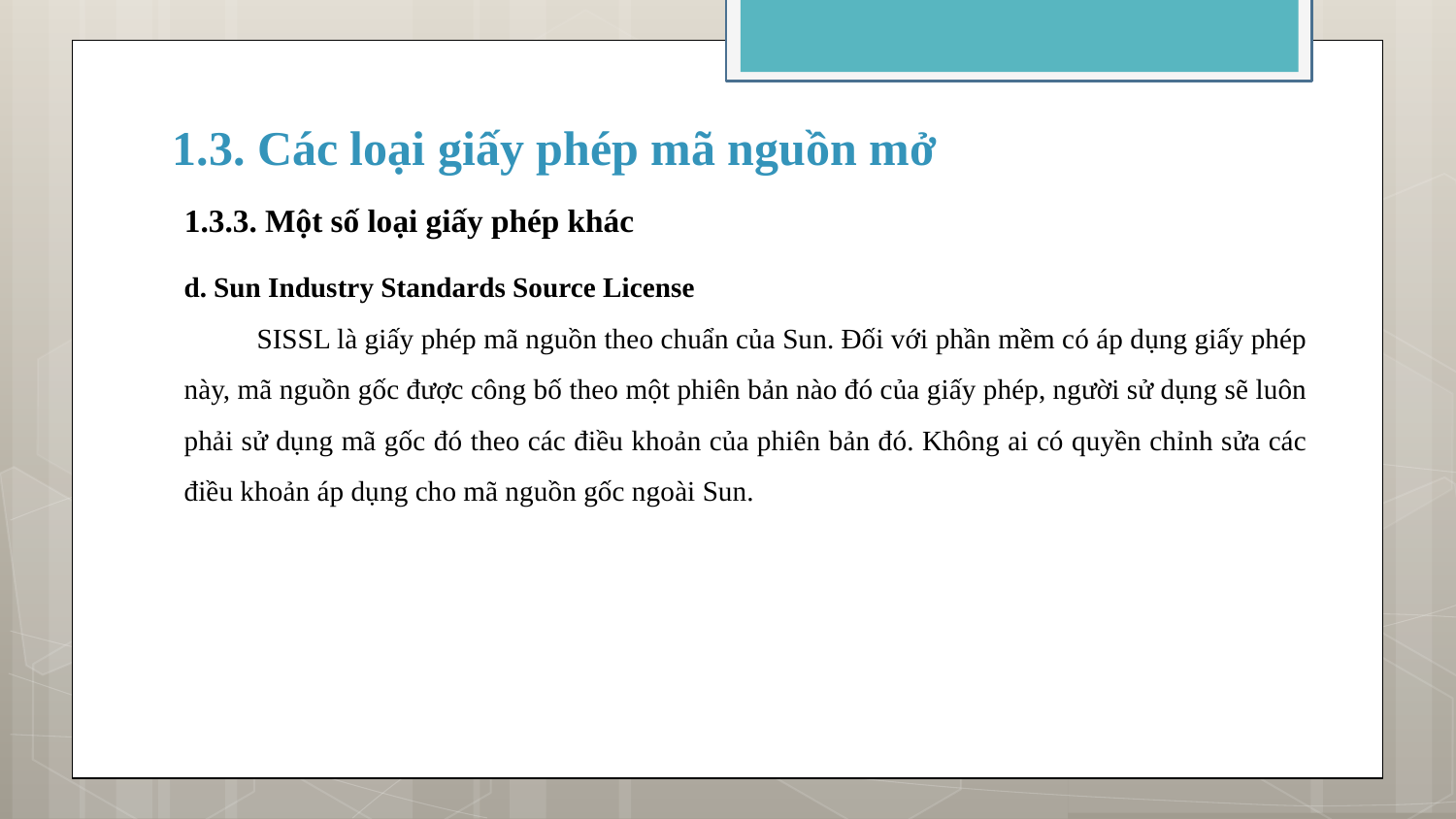

# 1.3. Các loại giấy phép mã nguồn mở
1.3.3. Một số loại giấy phép khác
d. Sun Industry Standards Source License
SISSL là giấy phép mã nguồn theo chuẩn của Sun. Đối với phần mềm có áp dụng giấy phép này, mã nguồn gốc được công bố theo một phiên bản nào đó của giấy phép, người sử dụng sẽ luôn phải sử dụng mã gốc đó theo các điều khoản của phiên bản đó. Không ai có quyền chỉnh sửa các điều khoản áp dụng cho mã nguồn gốc ngoài Sun.